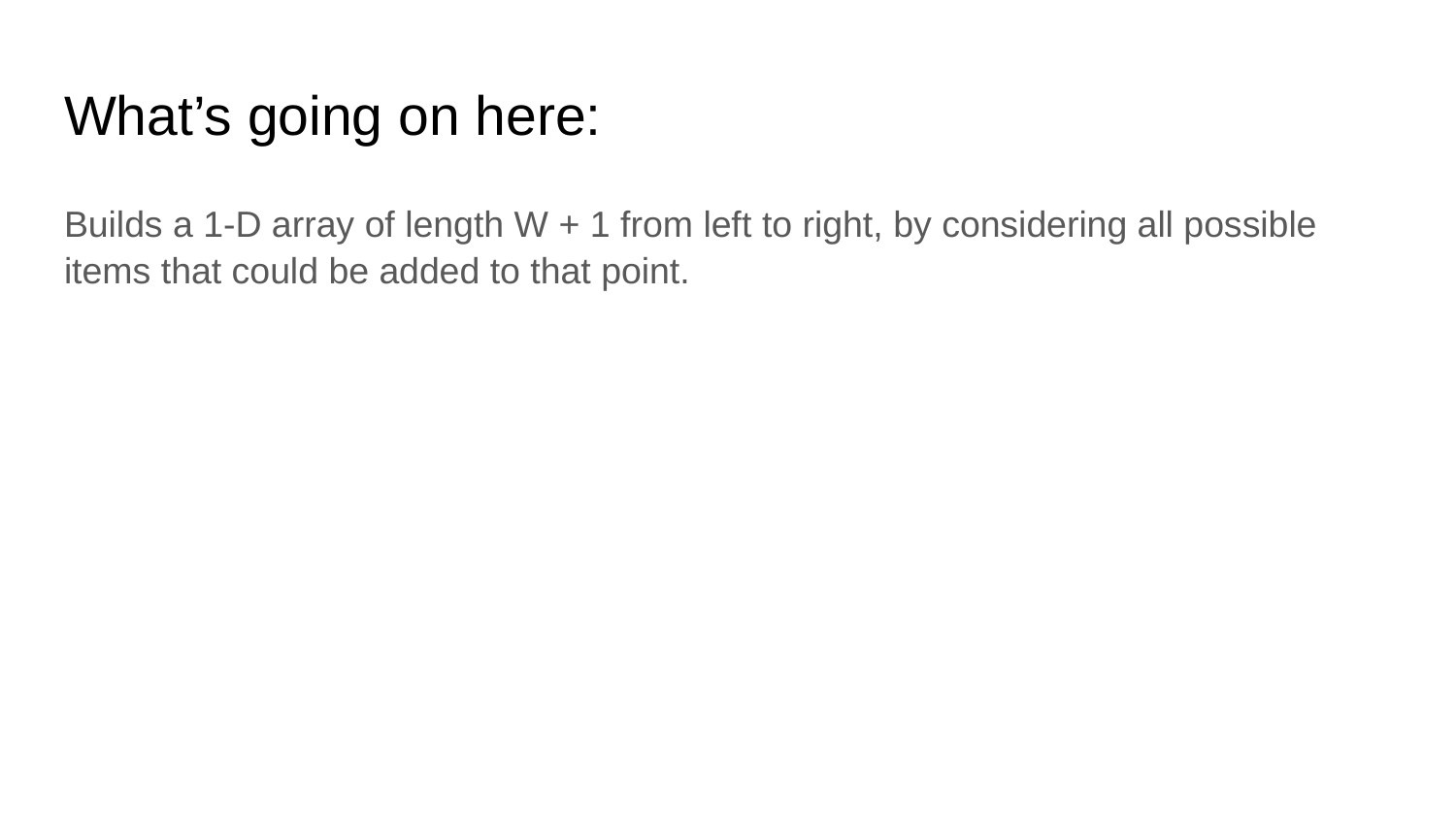

# What’s going on here:
Builds a 1-D array of length W + 1 from left to right, by considering all possible items that could be added to that point.